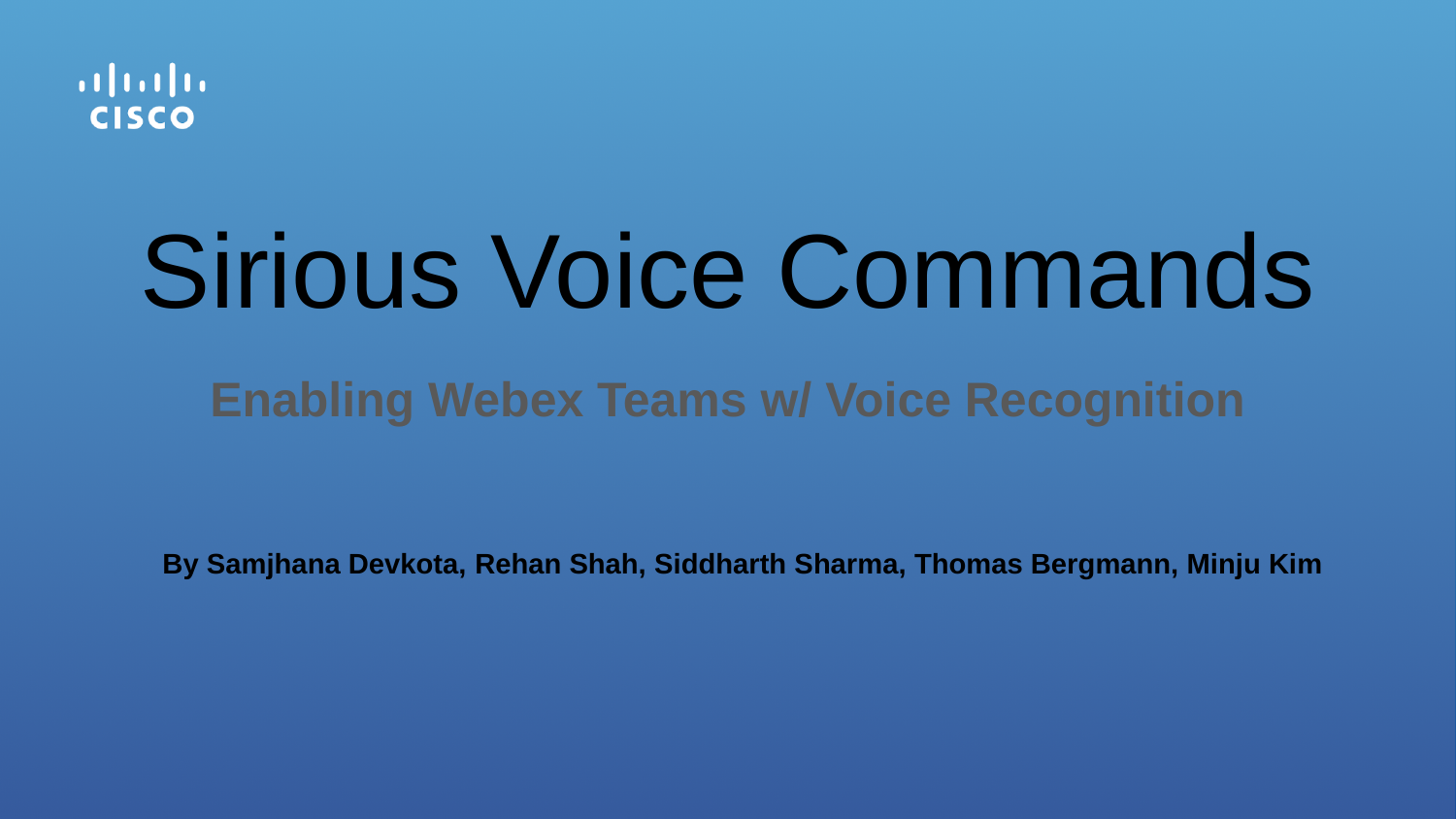

# Sirious Voice Commands
Enabling Webex Teams w/ Voice Recognition
By Samjhana Devkota, Rehan Shah, Siddharth Sharma, Thomas Bergmann, Minju Kim